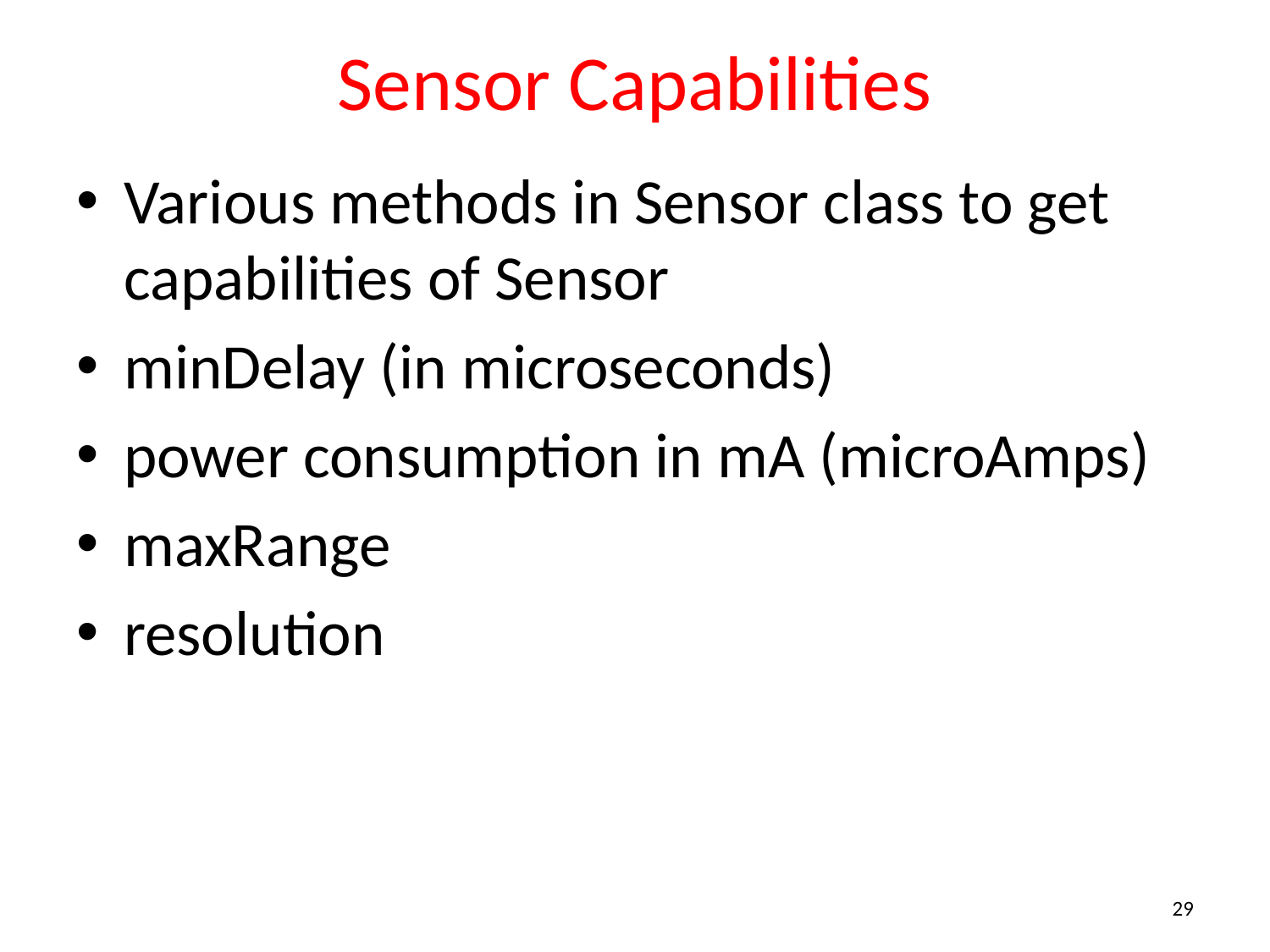

# Sensor Capabilities
Various methods in Sensor class to get capabilities of Sensor
minDelay (in microseconds)
power consumption in mA (microAmps)
maxRange
resolution
29